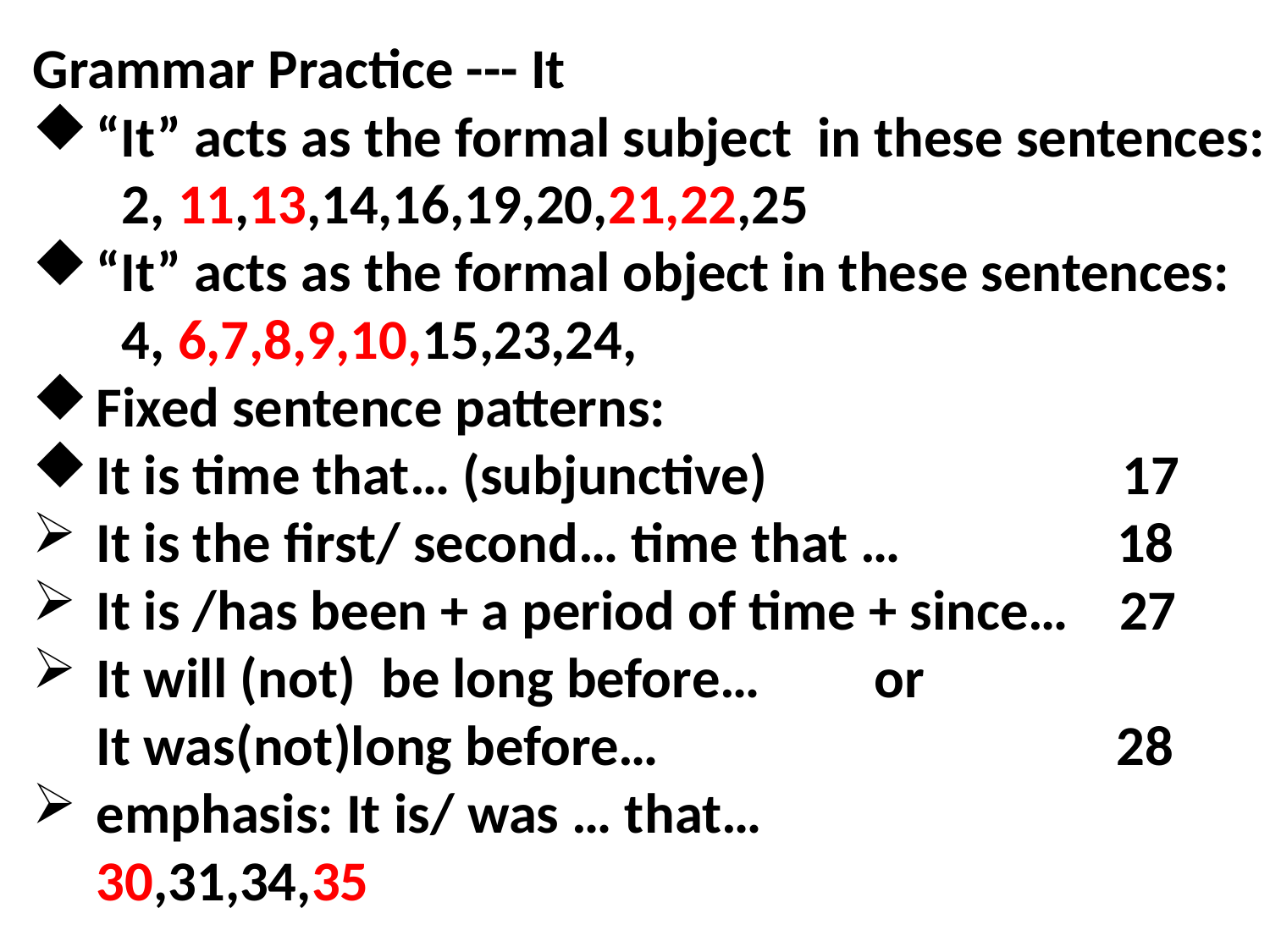

Grammar Practice --- It
“It” acts as the formal subject  in these sentences:
       2, 11,13,14,16,19,20,21,22,25
“It” acts as the formal object in these sentences:
       4, 6,7,8,9,10,15,23,24,
Fixed sentence patterns:
It is time that… (subjunctive)                            17
It is the first/ second… time that …                 18
It is /has been + a period of time + since…    27
It will (not)  be long before…         or
     It was(not)long before…                                    28
emphasis: It is/ was … that…
30,31,34,35